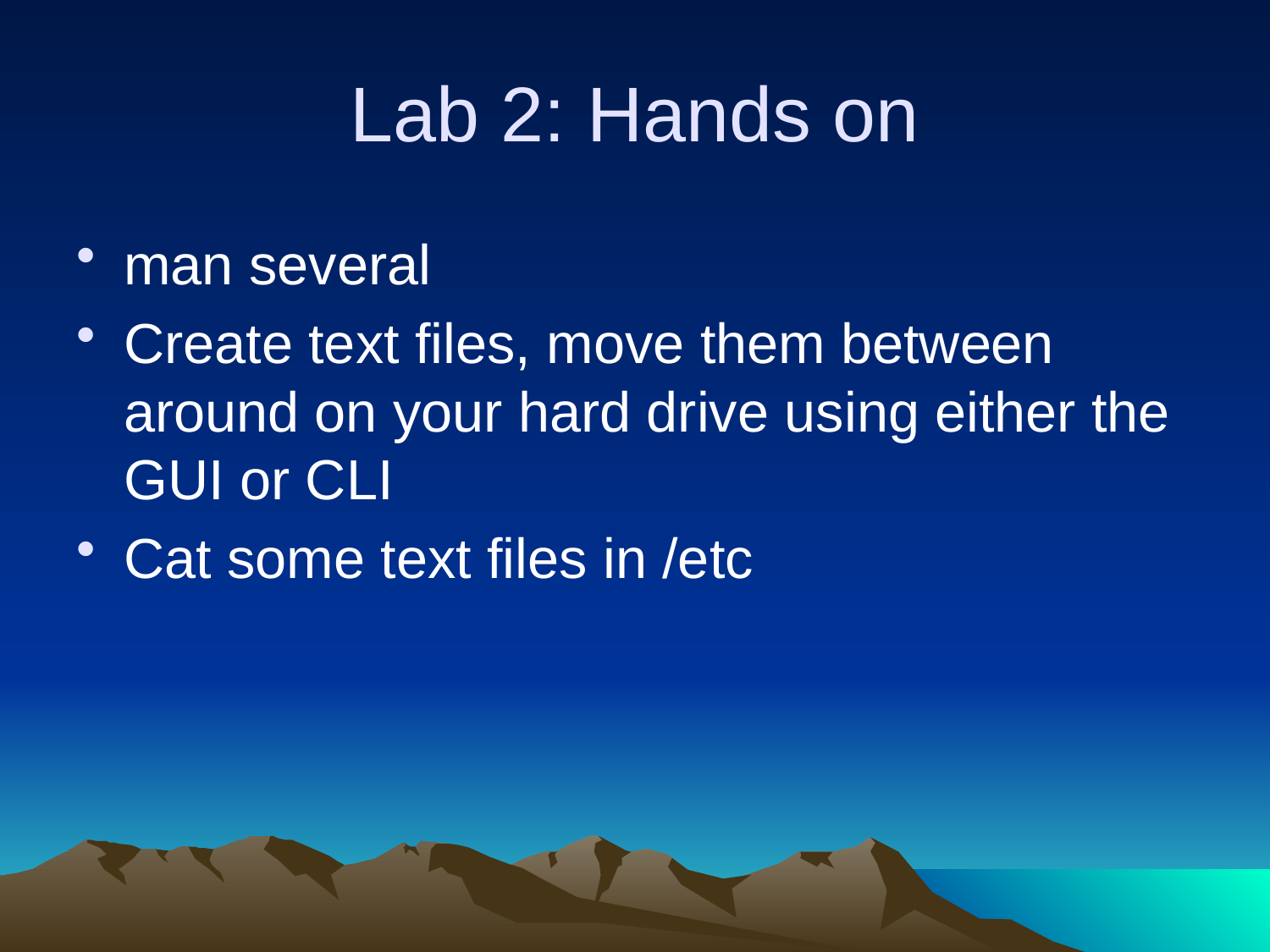

# Lab 2: Hands on
man several
Create text files, move them between around on your hard drive using either the GUI or CLI
Cat some text files in /etc